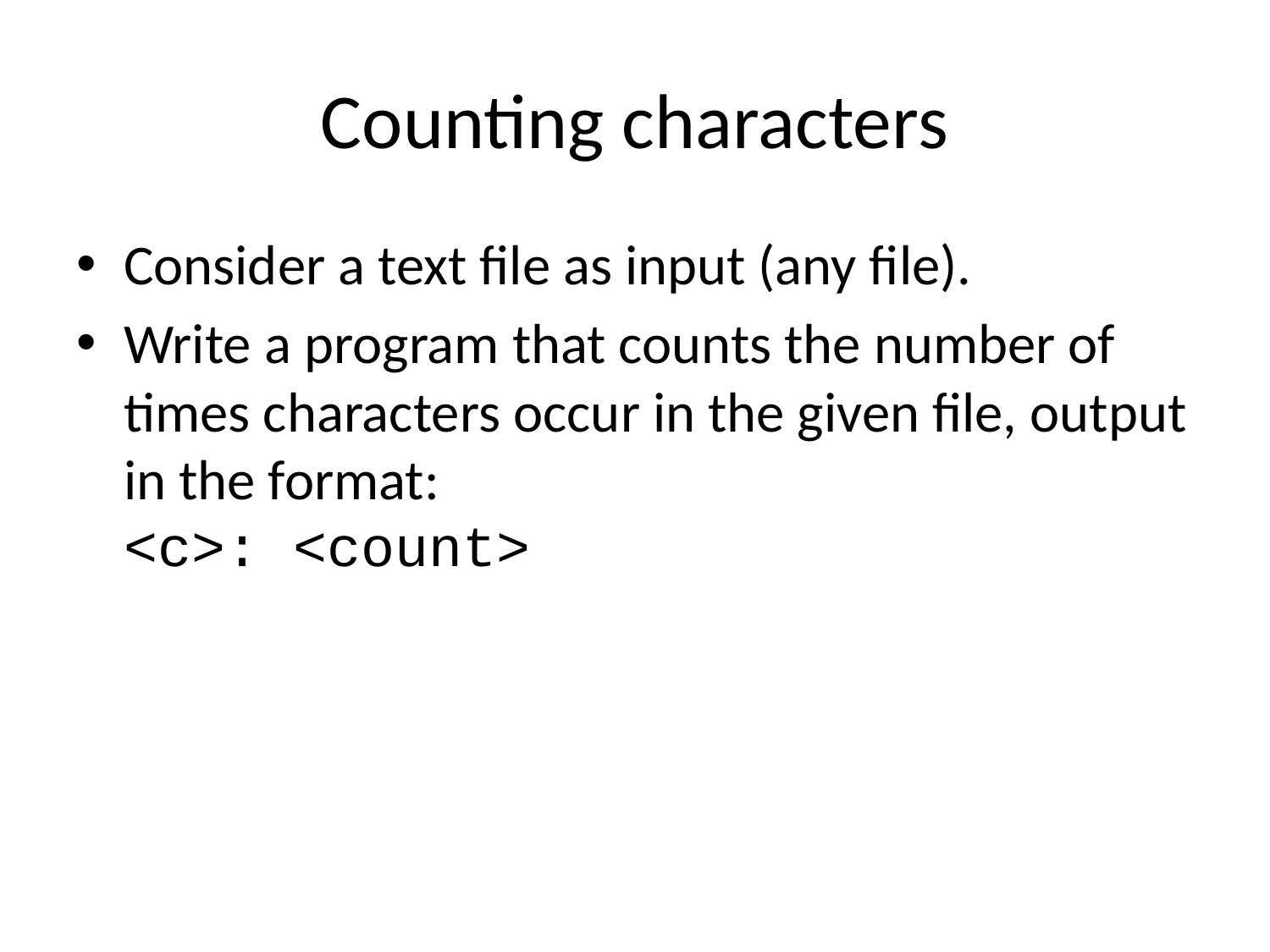

# Counting characters
Consider a text file as input (any file).
Write a program that counts the number of times characters occur in the given file, output in the format:
<c>: <count>